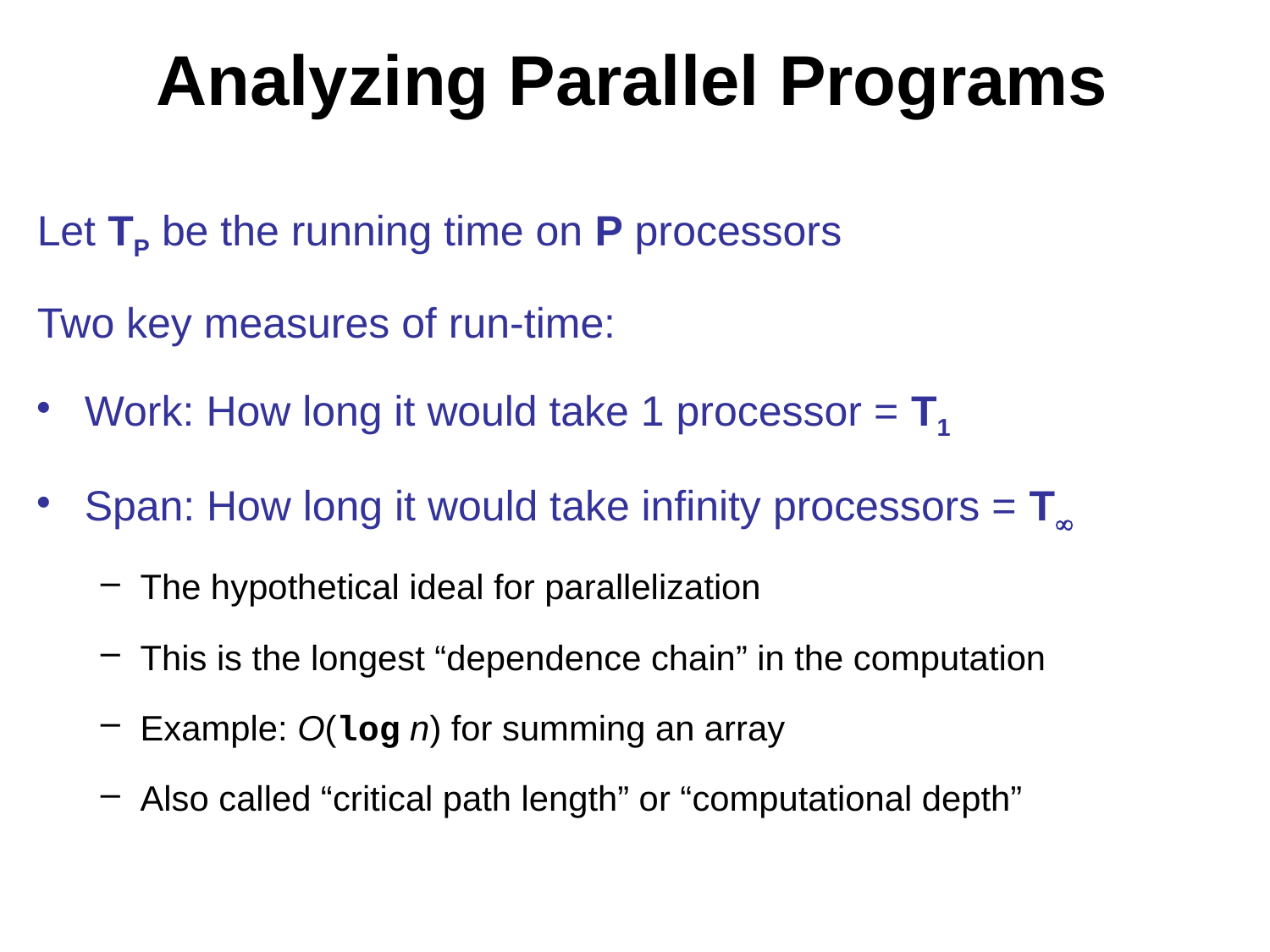

# Analyzing Parallel Programs
Let TP be the running time on P processors
Two key measures of run-time:
Work: How long it would take 1 processor = T1
Span: How long it would take infinity processors = T∞
The hypothetical ideal for parallelization
This is the longest “dependence chain” in the computation
Example: O(log n) for summing an array
Also called “critical path length” or “computational depth”